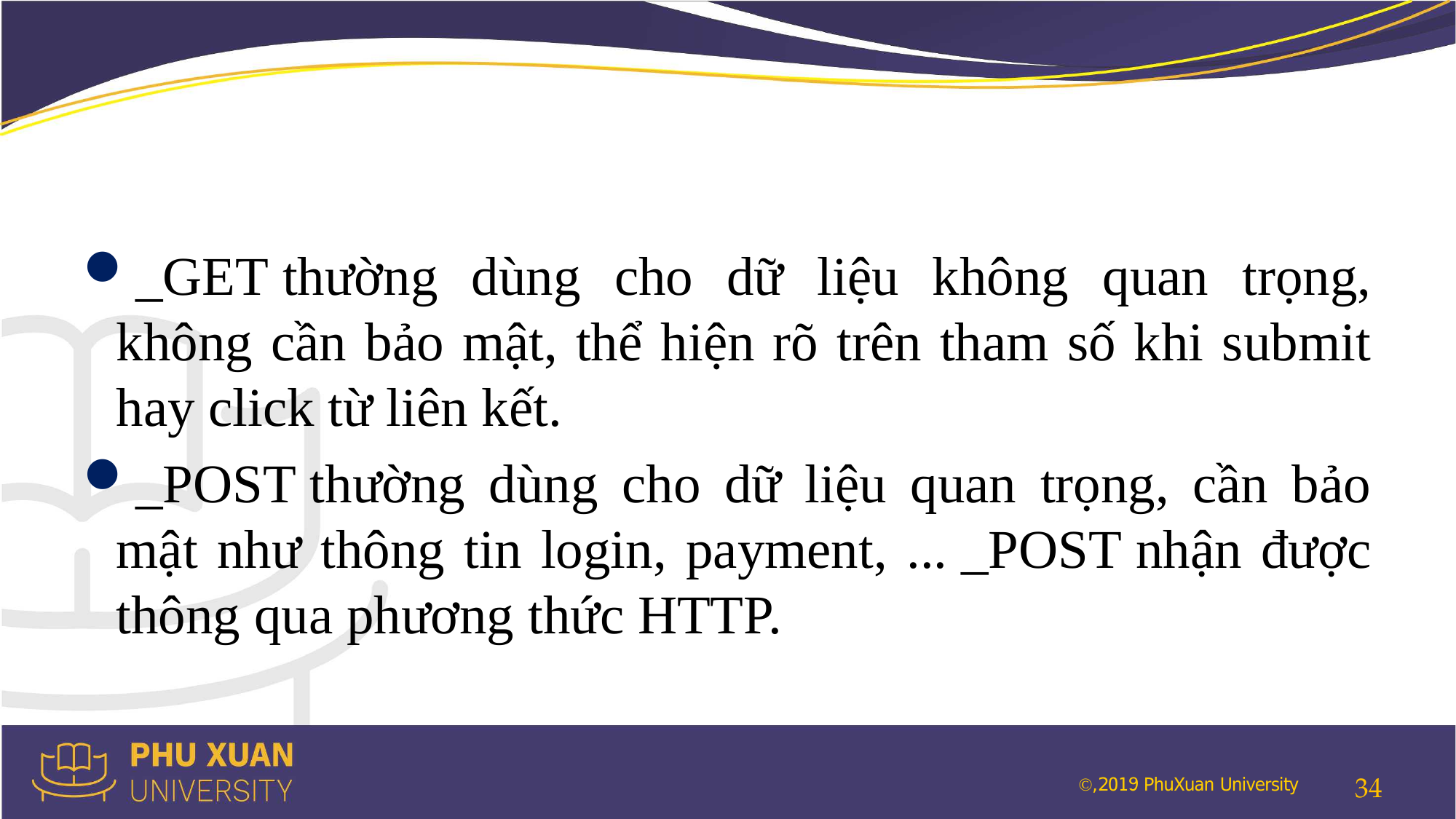

#
_GET thường dùng cho dữ liệu không quan trọng, không cần bảo mật, thể hiện rõ trên tham số khi submit hay click từ liên kết.
_POST thường dùng cho dữ liệu quan trọng, cần bảo mật như thông tin login, payment, ... _POST nhận được thông qua phương thức HTTP.
34